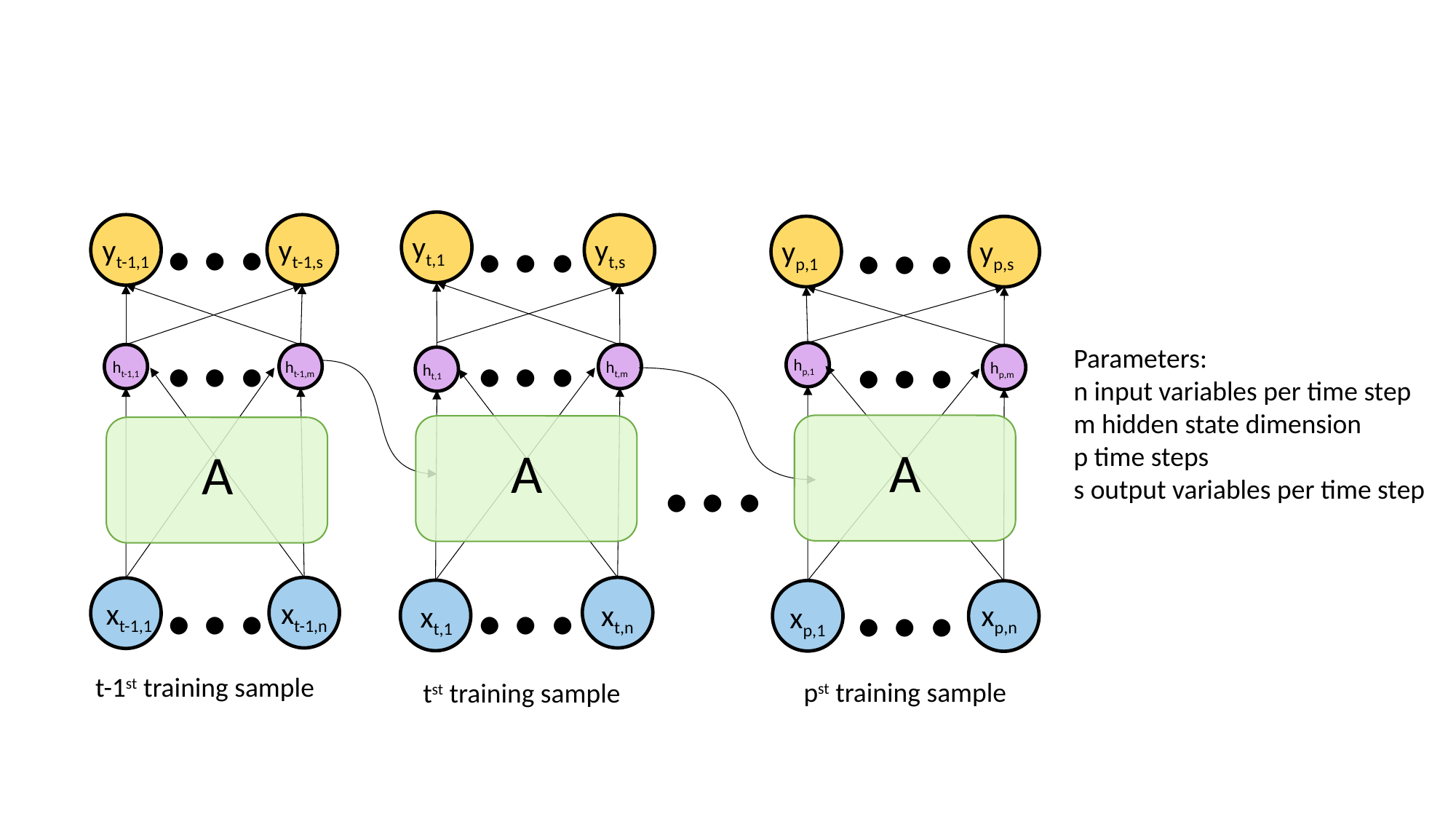

…
…
…

yt,1

yt-1,s

yt,s

yt-1,1

yp,1

yp,s
…
…
…

hp,1

ht,m

ht-1,1

ht-1,m

hp,m

ht,1
…

A

A

A
…
…
…

xt-1,n

xt,n

xt-1,1

xt,1

xp,1

xp,n
t-1st training sample
pst training sample
tst training sample
Parameters:
n input variables per time step
m hidden state dimension
p time steps
s output variables per time step